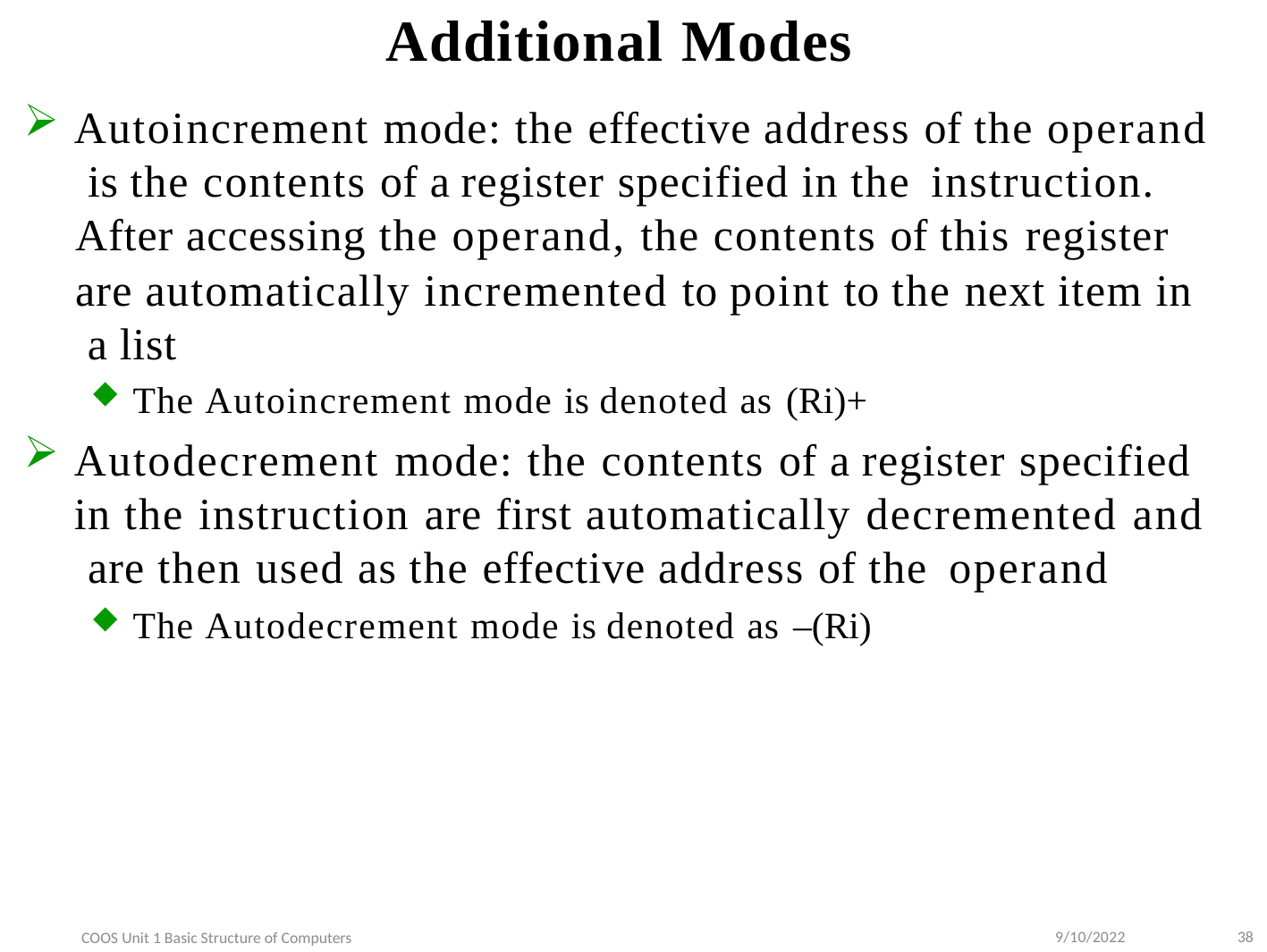

# Additional Modes
Autoincrement mode: the effective address of the operand  is the contents of a register specified in the instruction.
After accessing the operand, the contents of this register
are automatically incremented to point to the next item in  a list
The Autoincrement mode is denoted as (Ri)+
Autodecrement mode: the contents of a register specified  in the instruction are first automatically decremented and  are then used as the effective address of the operand
The Autodecrement mode is denoted as –(Ri)
9/10/2022
38
COOS Unit 1 Basic Structure of Computers